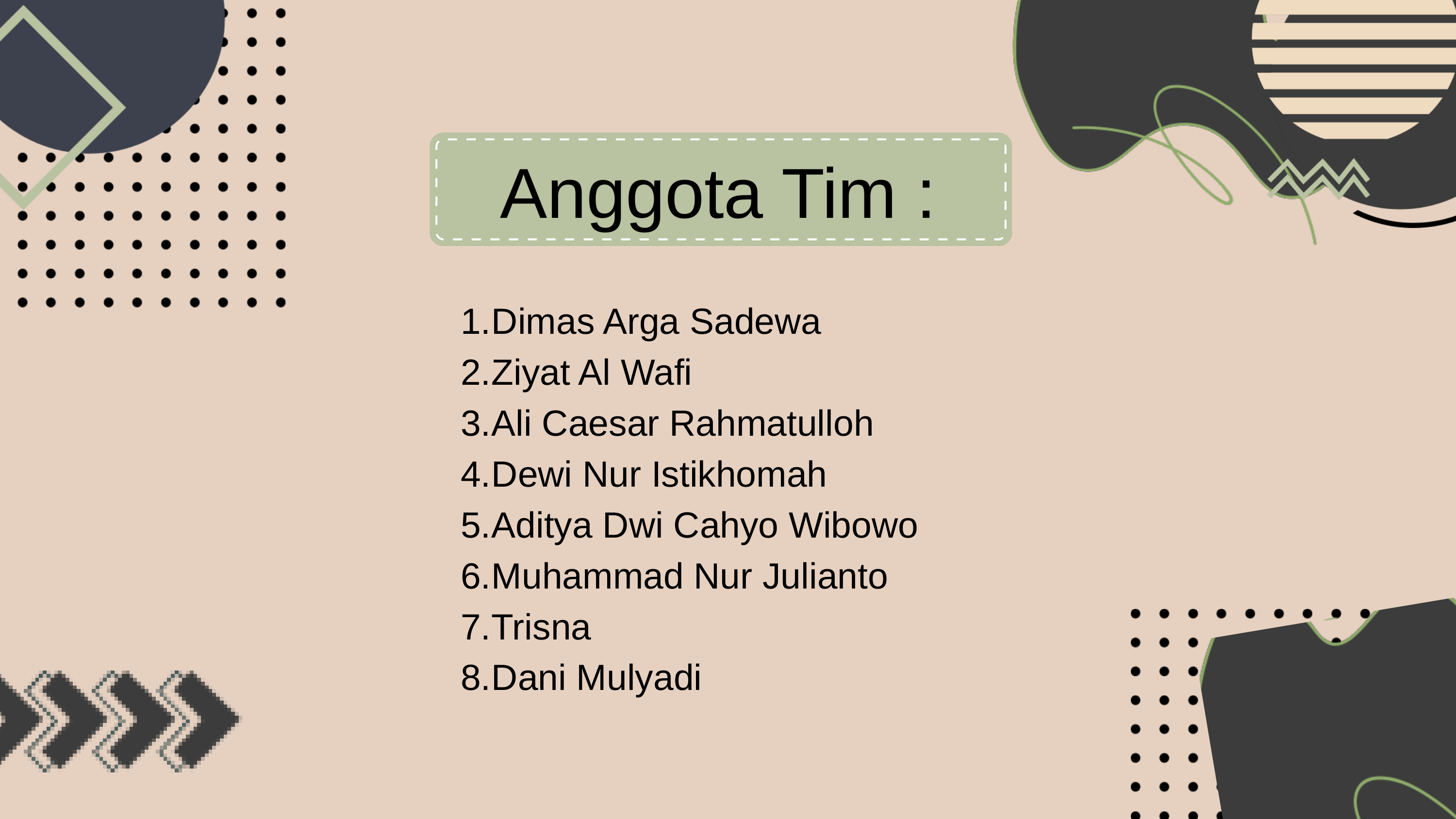

Anggota Tim :
Dimas Arga Sadewa
Ziyat Al Wafi
Ali Caesar Rahmatulloh
Dewi Nur Istikhomah
Aditya Dwi Cahyo Wibowo
Muhammad Nur Julianto
Trisna
Dani Mulyadi